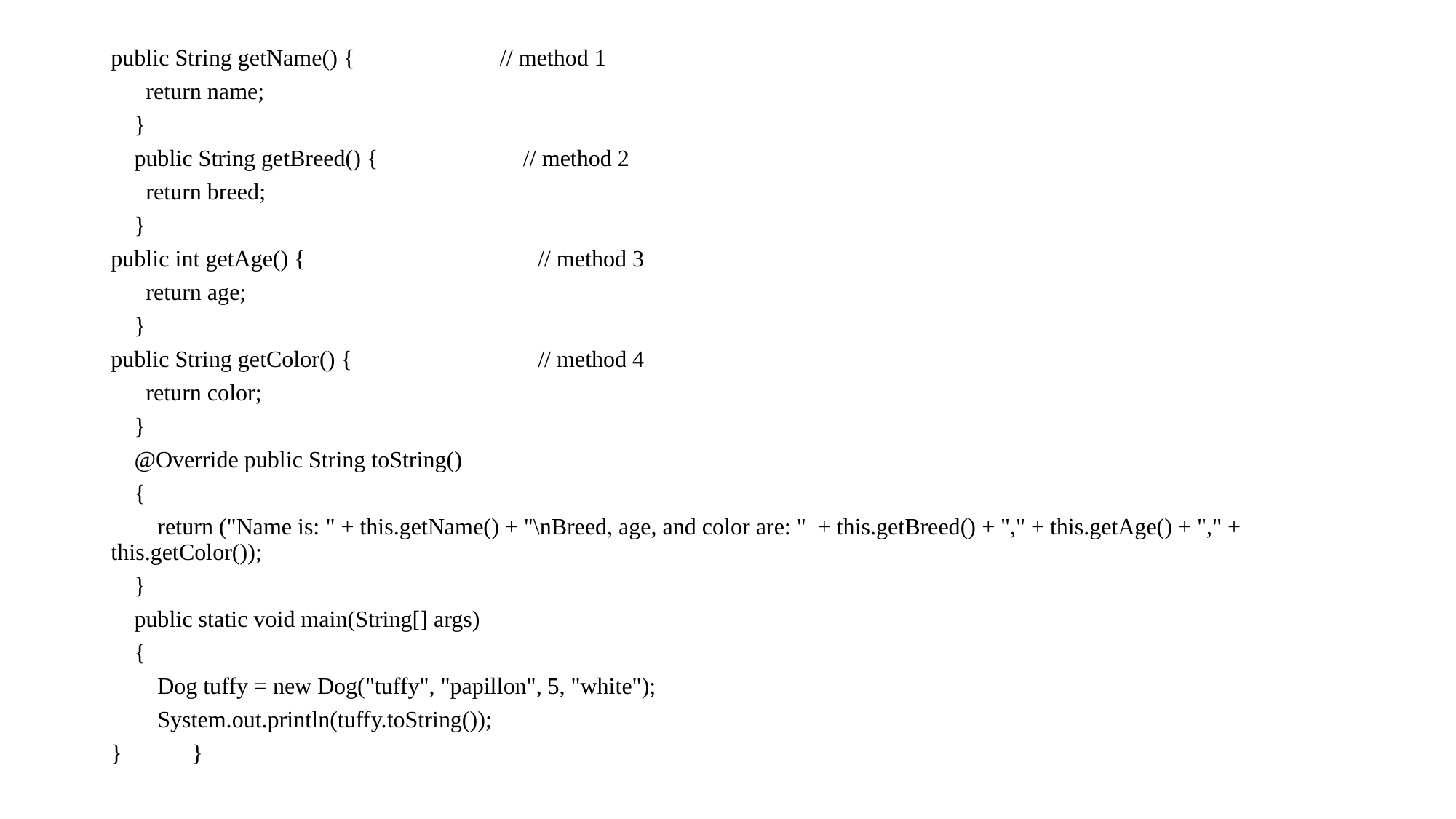

public String getName() {                         // method 1
      return name;
    }
    public String getBreed() {                         // method 2
      return breed;
    }
public int getAge() {                                        // method 3
      return age;
    }
public String getColor() {                                // method 4
      return color;
    }
    @Override public String toString()
    {
        return ("Name is: " + this.getName() + "\nBreed, age, and color are: "  + this.getBreed() + "," + this.getAge() + "," + this.getColor());
    }
    public static void main(String[] args)
    {
        Dog tuffy = new Dog("tuffy", "papillon", 5, "white");
        System.out.println(tuffy.toString());
}            }